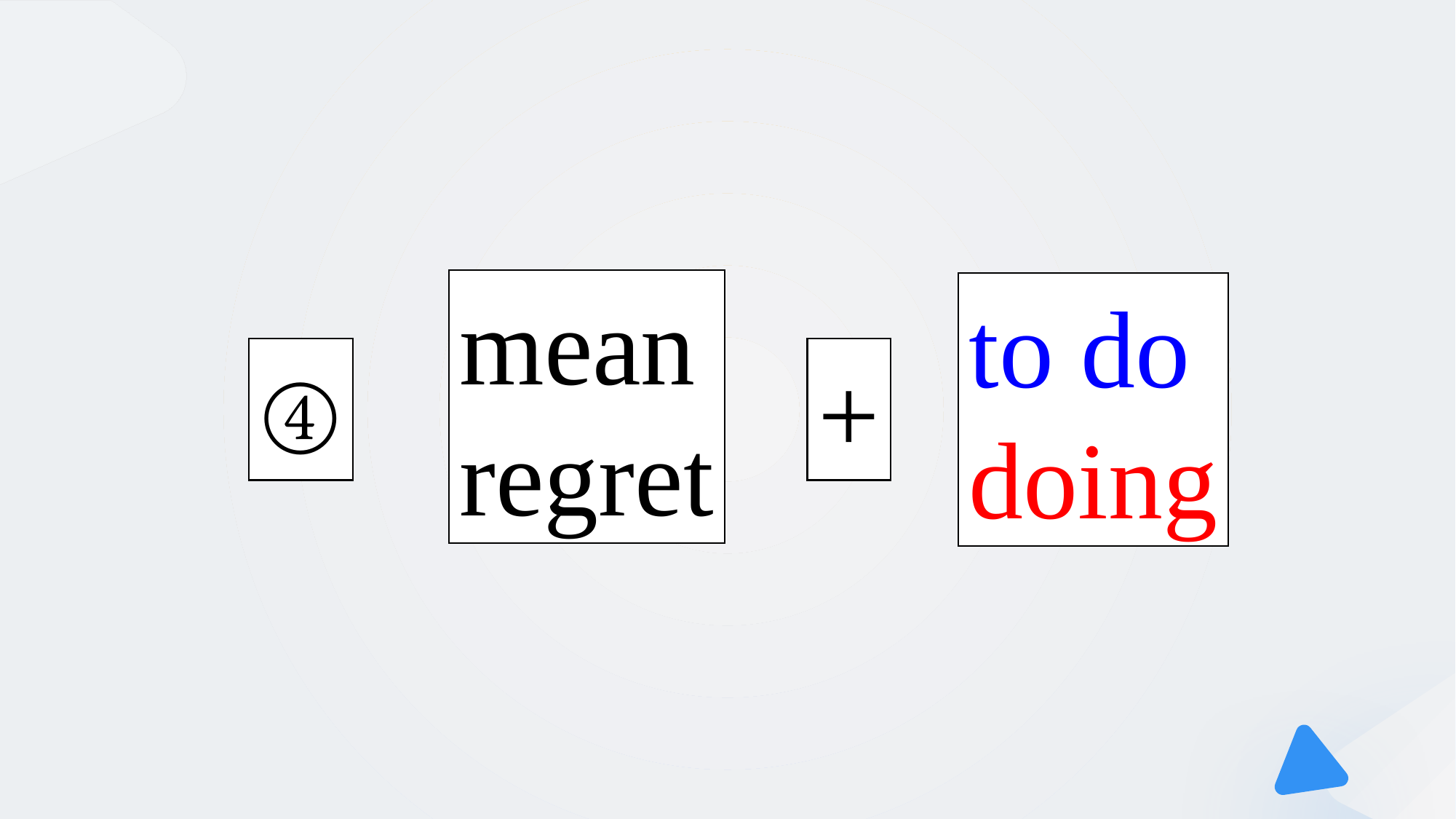

mean
regret
to do
doing
④
+